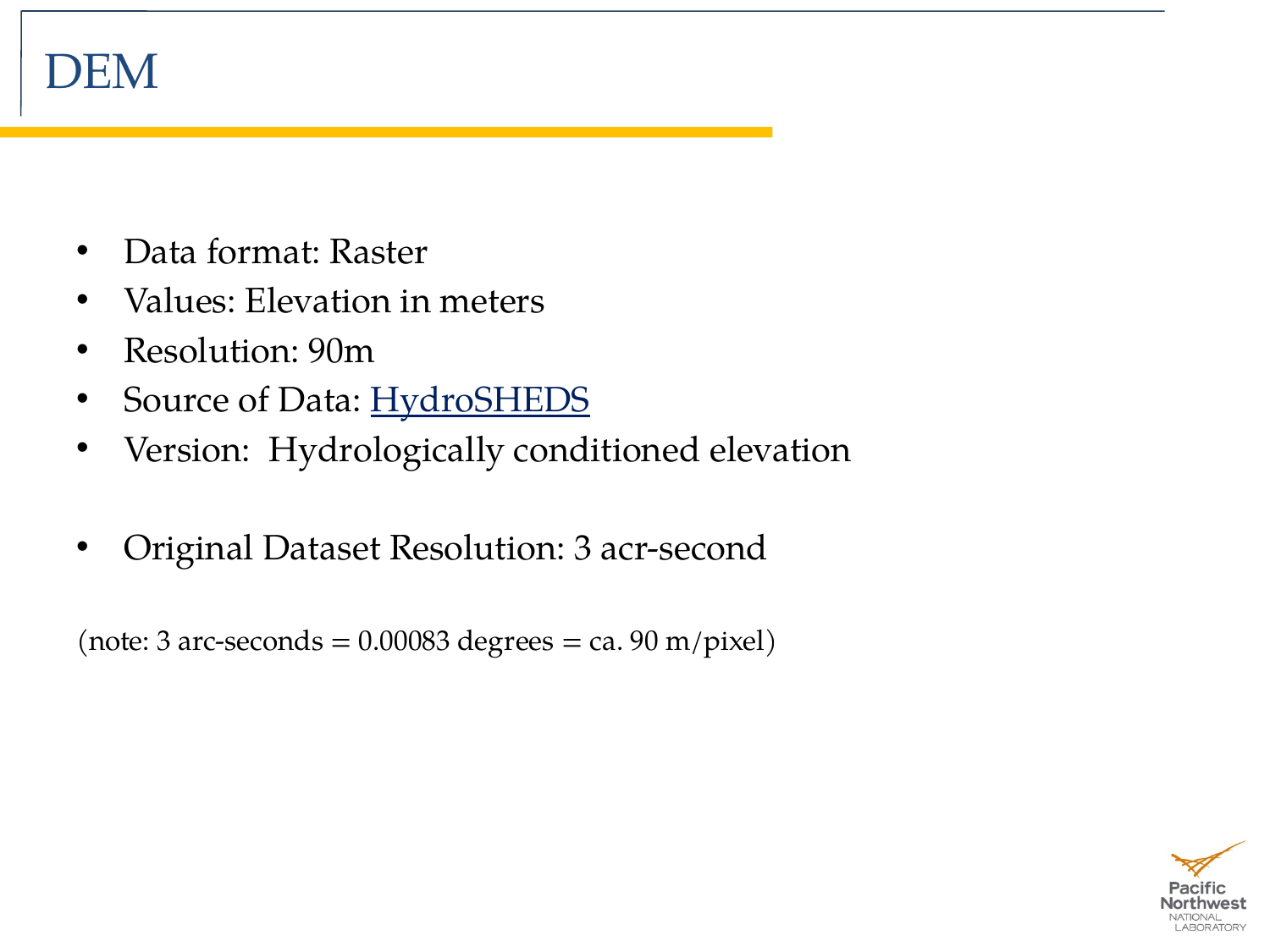

# DEM
Data format: Raster
Values: Elevation in meters
Resolution: 90m
Source of Data: HydroSHEDS
Version:  Hydrologically conditioned elevation

Original Dataset Resolution: 3 acr-second

(note: 3 arc-seconds = 0.00083 degrees = ca. 90 m/pixel)